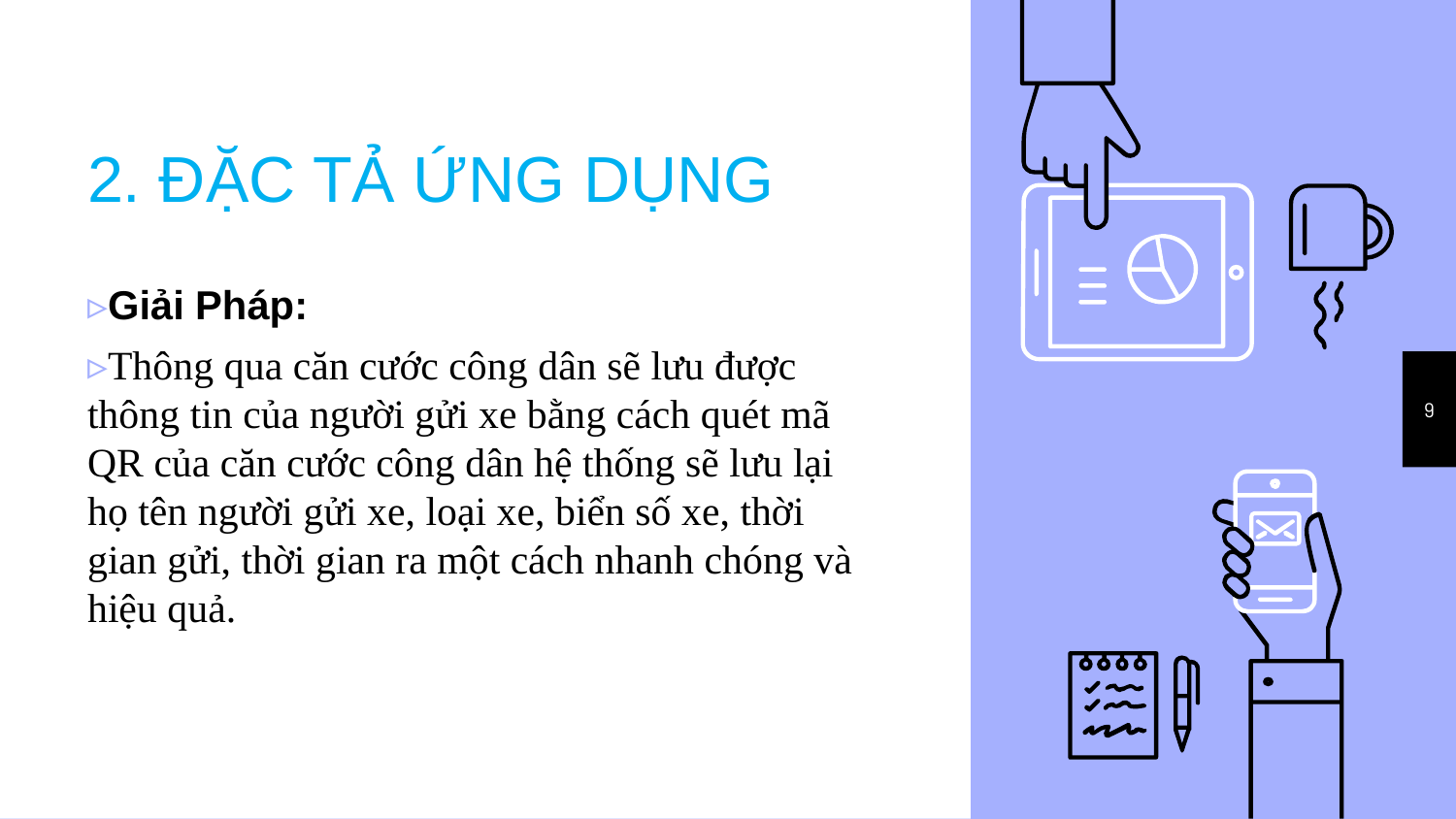

# 2. ĐẶC TẢ ỨNG DỤNG
Giải Pháp:
Thông qua căn cước công dân sẽ lưu được thông tin của người gửi xe bằng cách quét mã QR của căn cước công dân hệ thống sẽ lưu lại họ tên người gửi xe, loại xe, biển số xe, thời gian gửi, thời gian ra một cách nhanh chóng và hiệu quả.

9